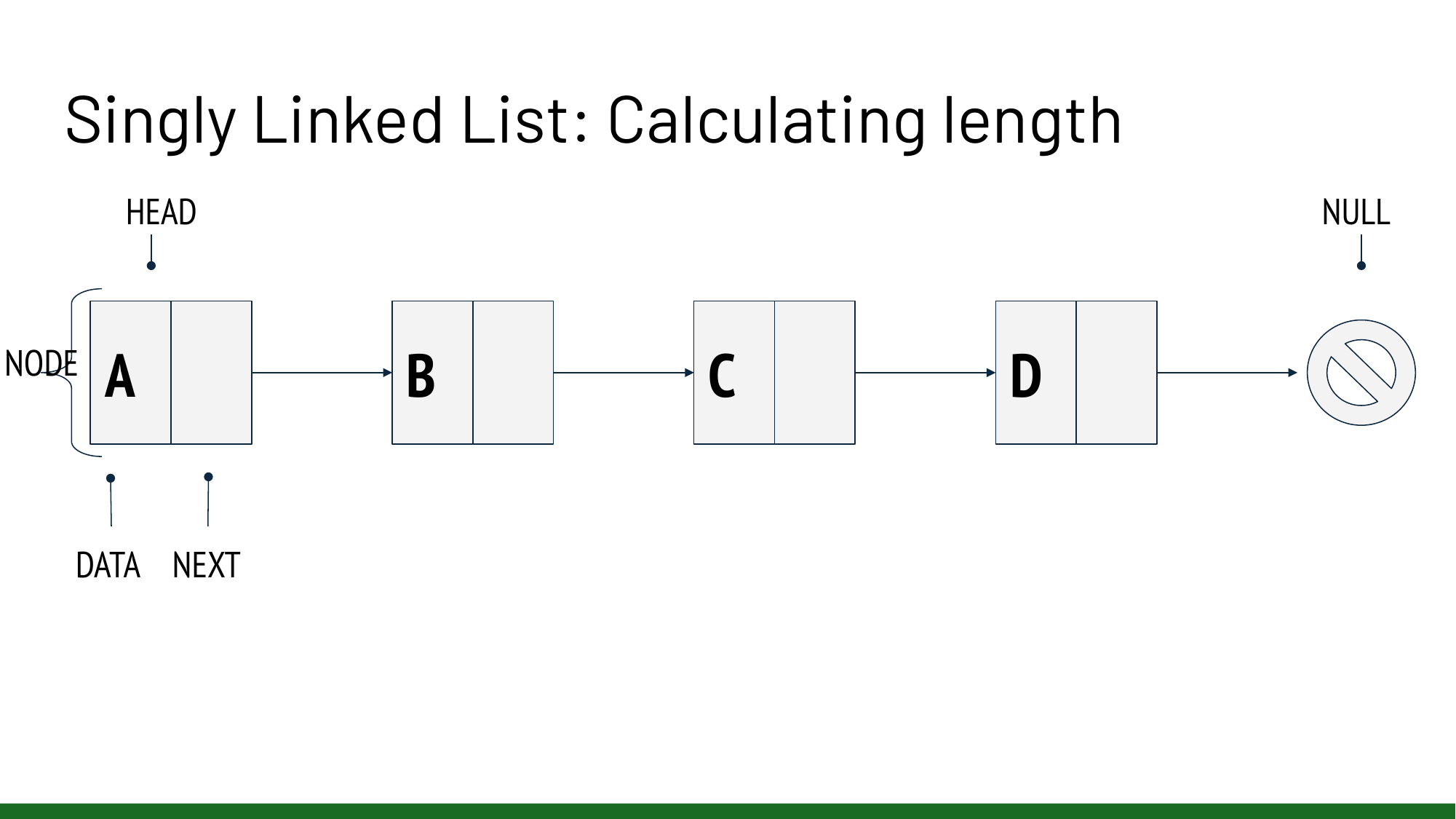

# Singly Linked List: Calculating length
NULL
HEAD

A
B
C
D

NODE
DATA
NEXT